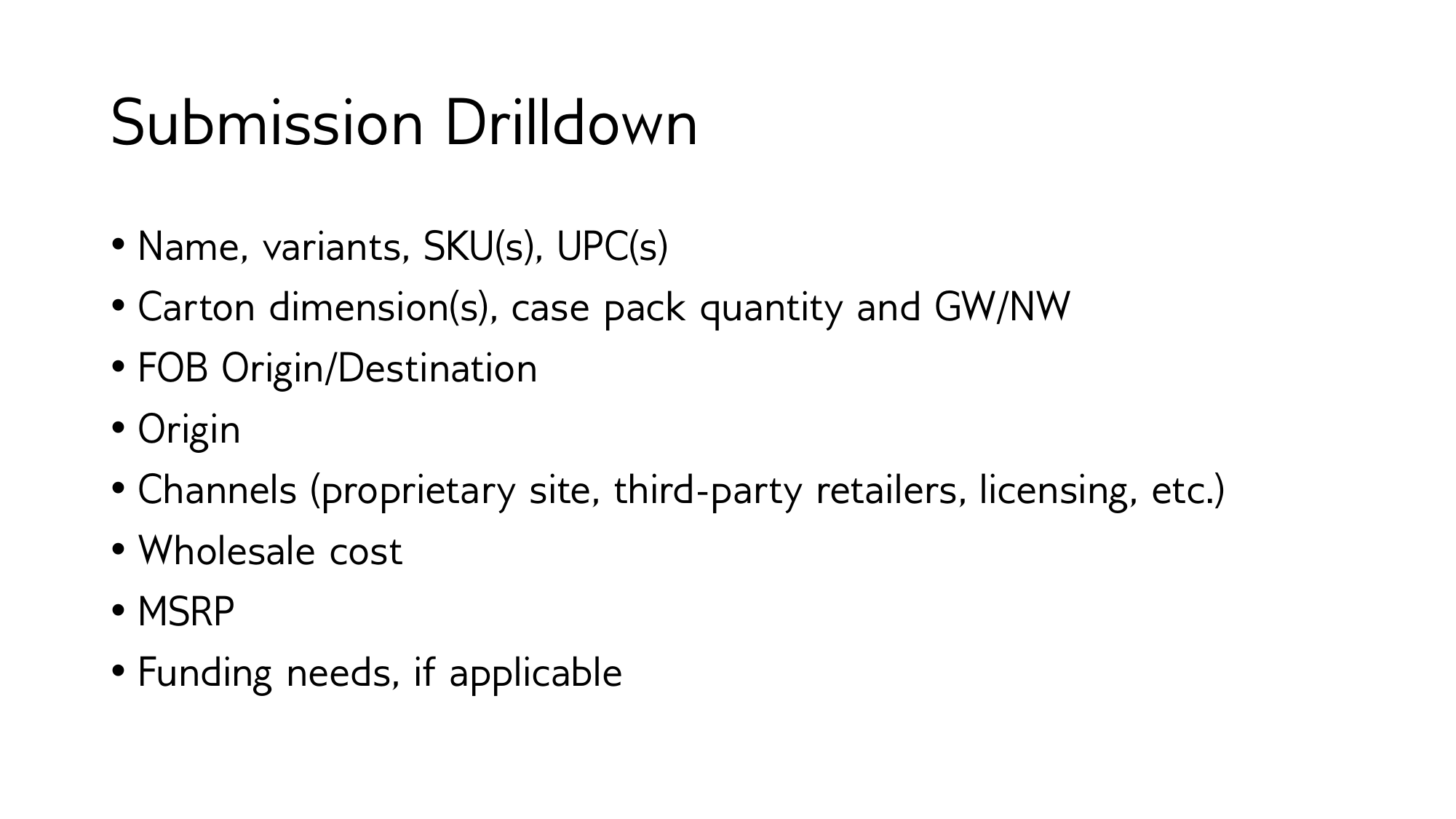

# Submission Drilldown
Name, variants, SKU(s), UPC(s)
Carton dimension(s), case pack quantity and GW/NW
FOB Origin/Destination
Origin
Channels (proprietary site, third-party retailers, licensing, etc.)
Wholesale cost
MSRP
Funding needs, if applicable